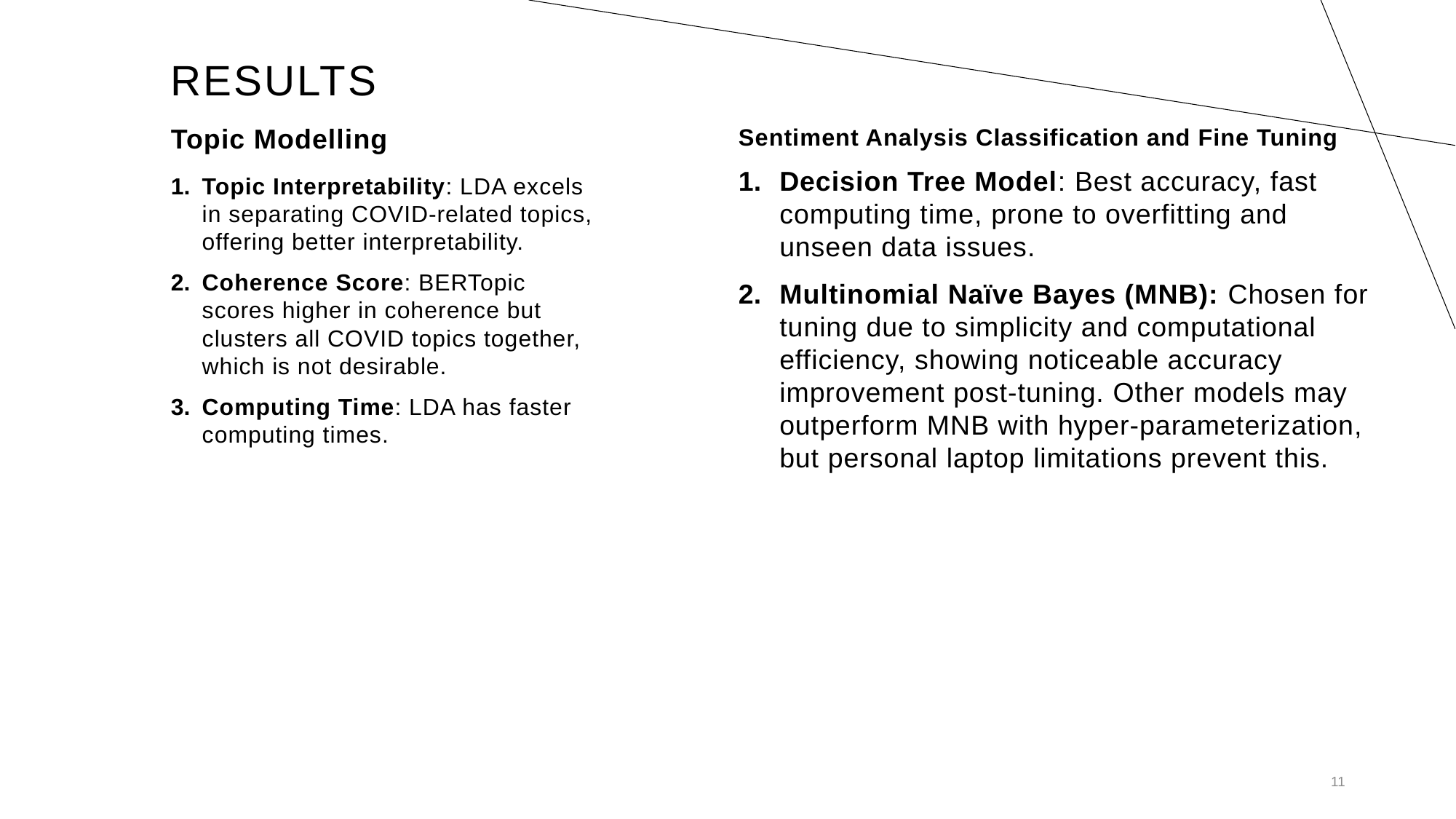

# Results
Topic Modelling
Sentiment Analysis Classification and Fine Tuning

Decision Tree Model: Best accuracy, fast computing time, prone to overfitting and unseen data issues.
Multinomial Naïve Bayes (MNB): Chosen for tuning due to simplicity and computational efficiency, showing noticeable accuracy improvement post-tuning. Other models may outperform MNB with hyper-parameterization, but personal laptop limitations prevent this.
Topic Interpretability: LDA excels in separating COVID-related topics, offering better interpretability.
Coherence Score: BERTopic scores higher in coherence but clusters all COVID topics together, which is not desirable.
Computing Time: LDA has faster computing times.
11